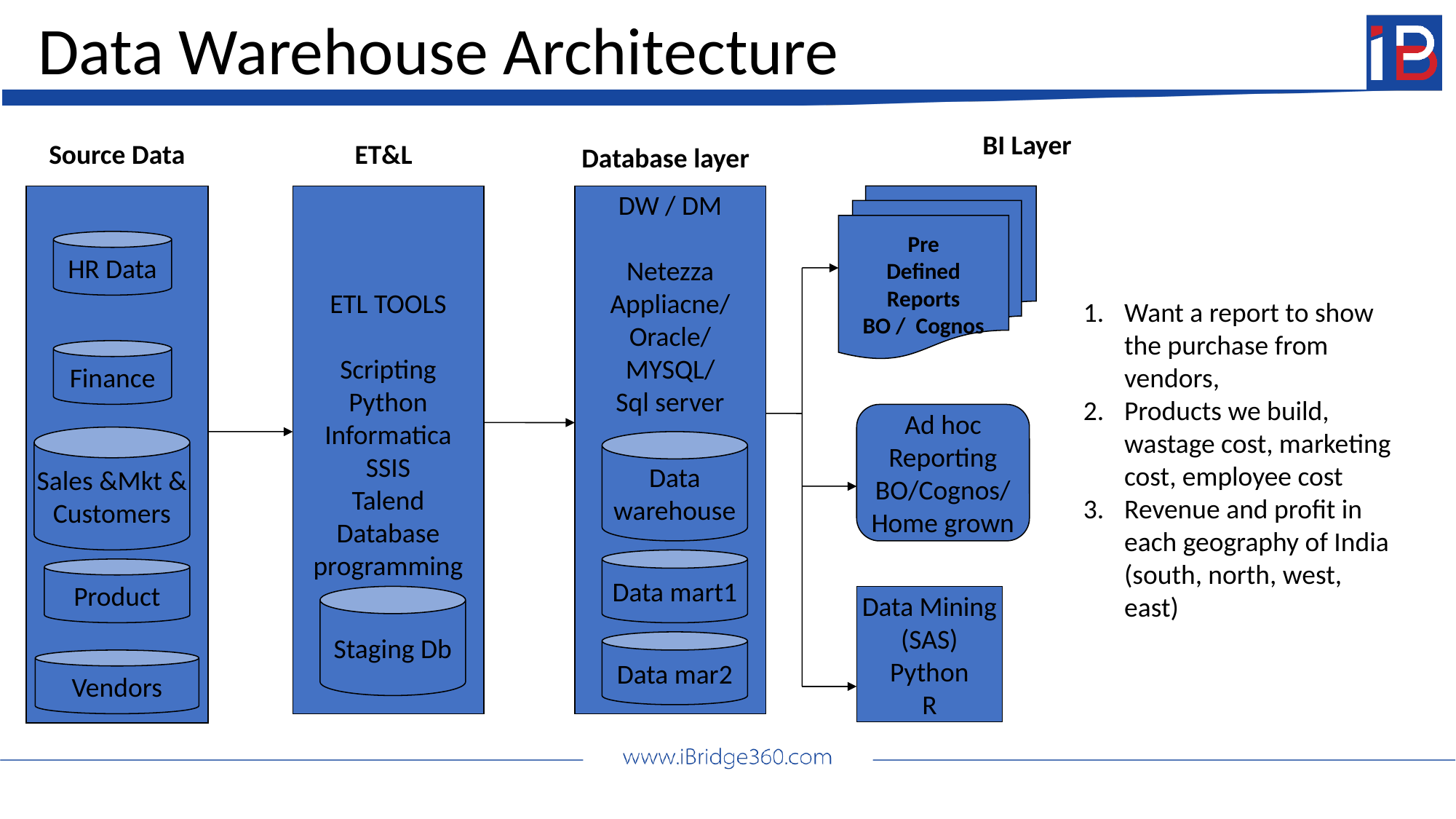

# Data Warehouse Architecture
BI Layer
Source Data
ET&L
Database layer
Pre
Defined
Reports
BO /  Cognos

ETL TOOLS

Scripting
Python
Informatica
SSIS
Talend
Database
programming

DW / DM

Netezza
Appliacne/
Oracle/
MYSQL/
Sql server

HR Data

Want a report to show the purchase from vendors,
Products we build, wastage cost, marketing cost, employee cost
Revenue and profit in each geography of India (south, north, west, east)
Finance
Ad hoc
Reporting
BO/Cognos/
Home grown

Sales &Mkt &
Customers

Data
warehouse

Data mart1
Product
Staging Db
Data Mining
(SAS)
Python
R
Data mar2
Vendors